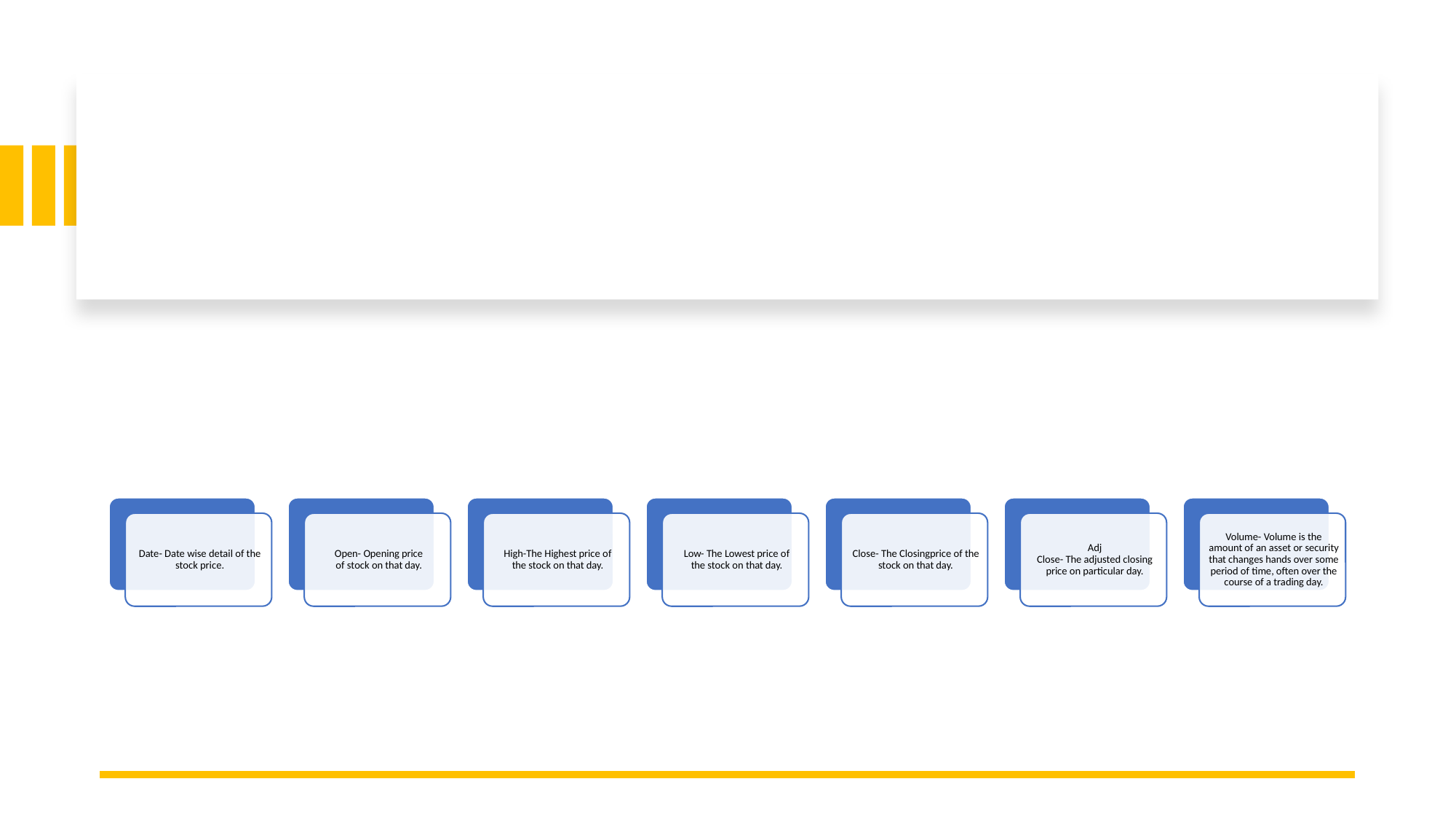

#

Date- Date wise detail of the stock price.
Open- Opening price of stock on that day.
High-The Highest price of the stock on that day.
Low- The Lowest price of the stock on that day.
Close- The Closingprice of the stock on that day.
Adj Close- The adjusted closing price on particular day.
Volume- Volume is the amount of an asset or security that changes hands over some period of time, often over the course of a trading day.